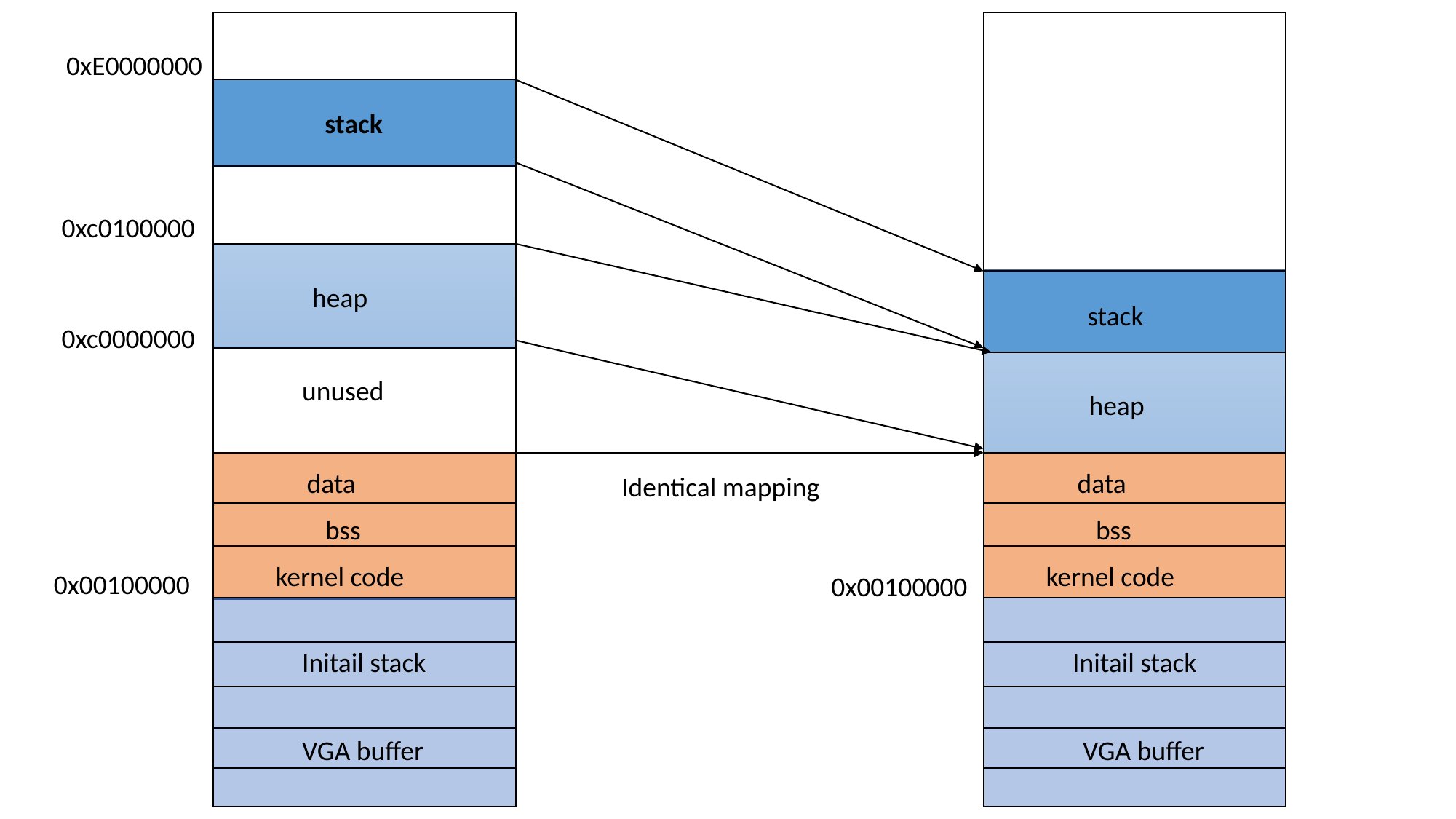

0xE0000000
stack
0xc0100000
heap
0xc0000000
data
bss
kernel code
0x00100000
Initail stack
VGA buffer

stack
unused
heap
data
Identical mapping
bss
kernel code
0x00100000
Initail stack
VGA buffer